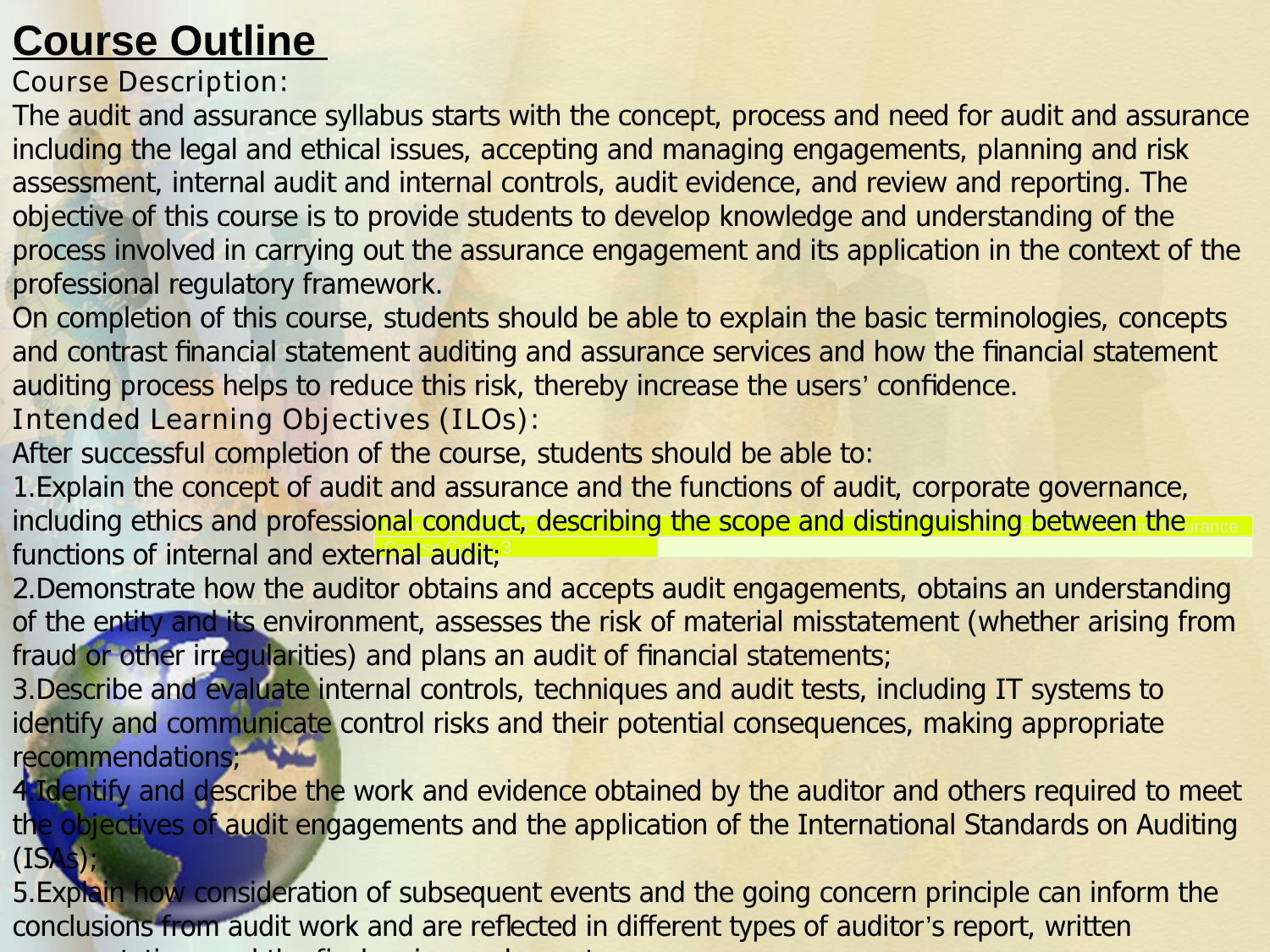

Course Outline
Course Description:
The audit and assurance syllabus starts with the concept, process and need for audit and assurance including the legal and ethical issues, accepting and managing engagements, planning and risk assessment, internal audit and internal controls, audit evidence, and review and reporting. The objective of this course is to provide students to develop knowledge and understanding of the process involved in carrying out the assurance engagement and its application in the context of the professional regulatory framework.
On completion of this course, students should be able to explain the basic terminologies, concepts and contrast financial statement auditing and assurance services and how the financial statement auditing process helps to reduce this risk, thereby increase the users’ confidence.
Intended Learning Objectives (ILOs):
After successful completion of the course, students should be able to:
Explain the concept of audit and assurance and the functions of audit, corporate governance, including ethics and professional conduct, describing the scope and distinguishing between the functions of internal and external audit;
Demonstrate how the auditor obtains and accepts audit engagements, obtains an understanding of the entity and its environment, assesses the risk of material misstatement (whether arising from fraud or other irregularities) and plans an audit of financial statements;
Describe and evaluate internal controls, techniques and audit tests, including IT systems to identify and communicate control risks and their potential consequences, making appropriate recommendations;
Identify and describe the work and evidence obtained by the auditor and others required to meet the objectives of audit engagements and the application of the International Standards on Auditing (ISAs);
Explain how consideration of subsequent events and the going concern principle can inform the conclusions from audit work and are reflected in different types of auditor’s report, written representations and the final review and report.

| Course Code: ACT 207 | Course Title: Audit and Assurance |
| --- | --- |
| Course Credit: 3 |  |